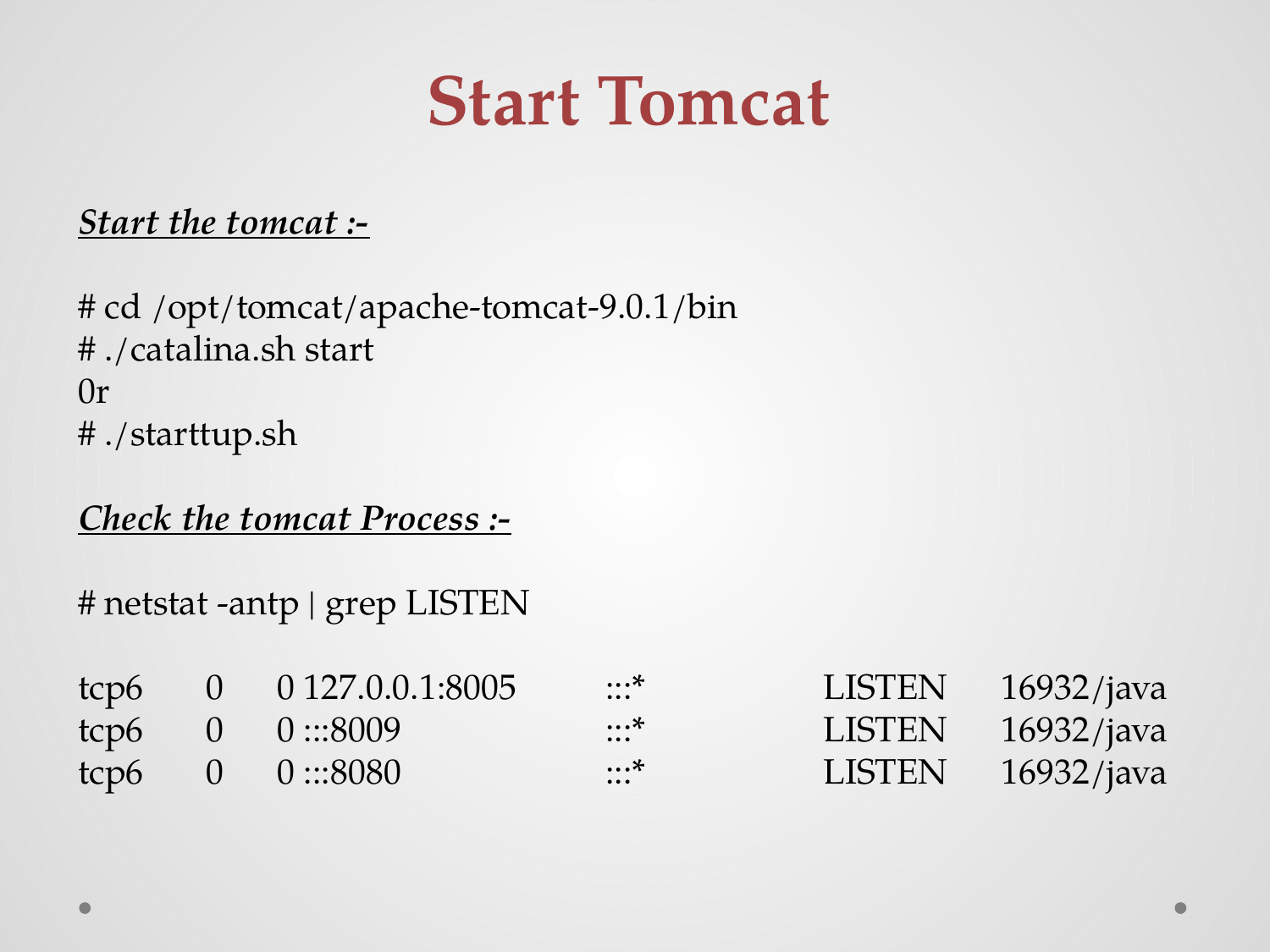

Start Tomcat
Start the tomcat :-

# cd /opt/tomcat/apache-tomcat-9.0.1/bin
# ./catalina.sh start
0r
# ./starttup.sh

Check the tomcat Process :-

# netstat -antp | grep LISTEN

tcp6       0      0 127.0.0.1:8005          :::*                    LISTEN      16932/java
tcp6       0      0 :::8009                       :::*                    LISTEN      16932/java
tcp6       0      0 :::8080                       :::*                    LISTEN      16932/java